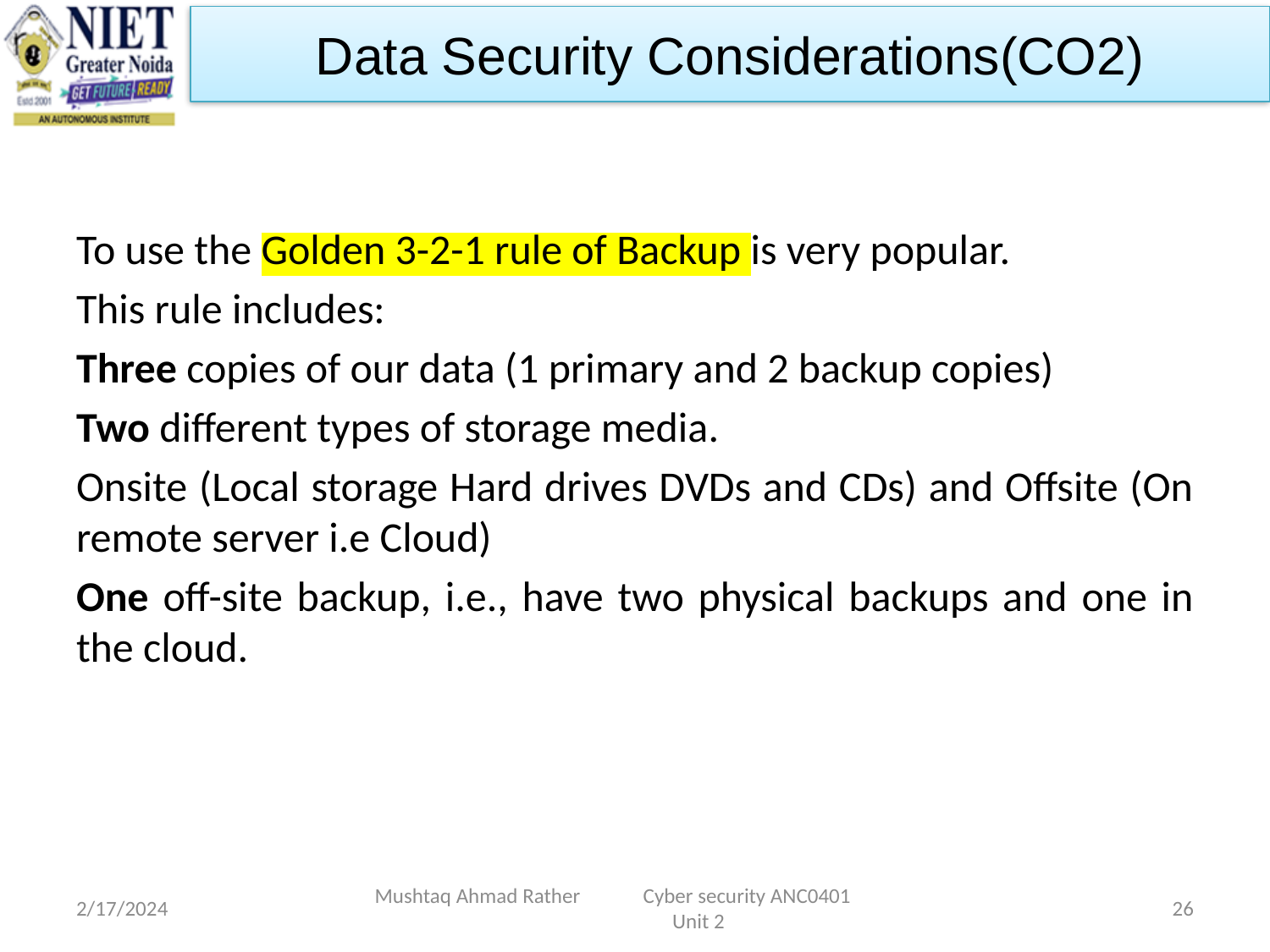

Data Security Considerations(CO2)
To use the Golden 3-2-1 rule of Backup is very popular.
This rule includes:
Three copies of our data (1 primary and 2 backup copies)
Two different types of storage media.
Onsite (Local storage Hard drives DVDs and CDs) and Offsite (On remote server i.e Cloud)
One off-site backup, i.e., have two physical backups and one in the cloud.

2/17/2024
Mushtaq Ahmad Rather             Cyber security ANC0401                                    Unit 2
26